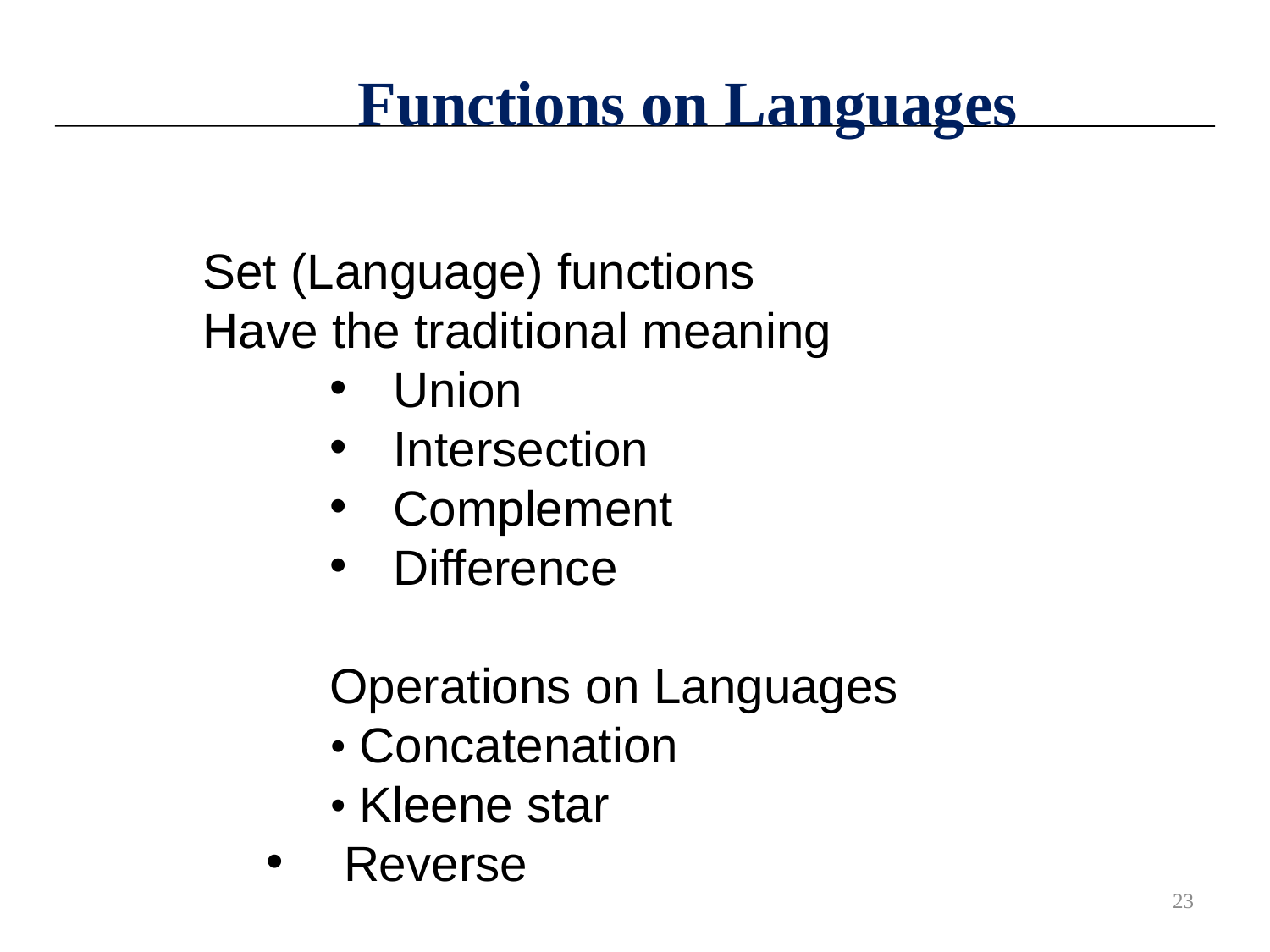

Functions on Languages
Set (Language) functions
Have the traditional meaning
Union
Intersection
Complement
Difference

Operations on Languages
• Concatenation
• Kleene star
 Reverse
23